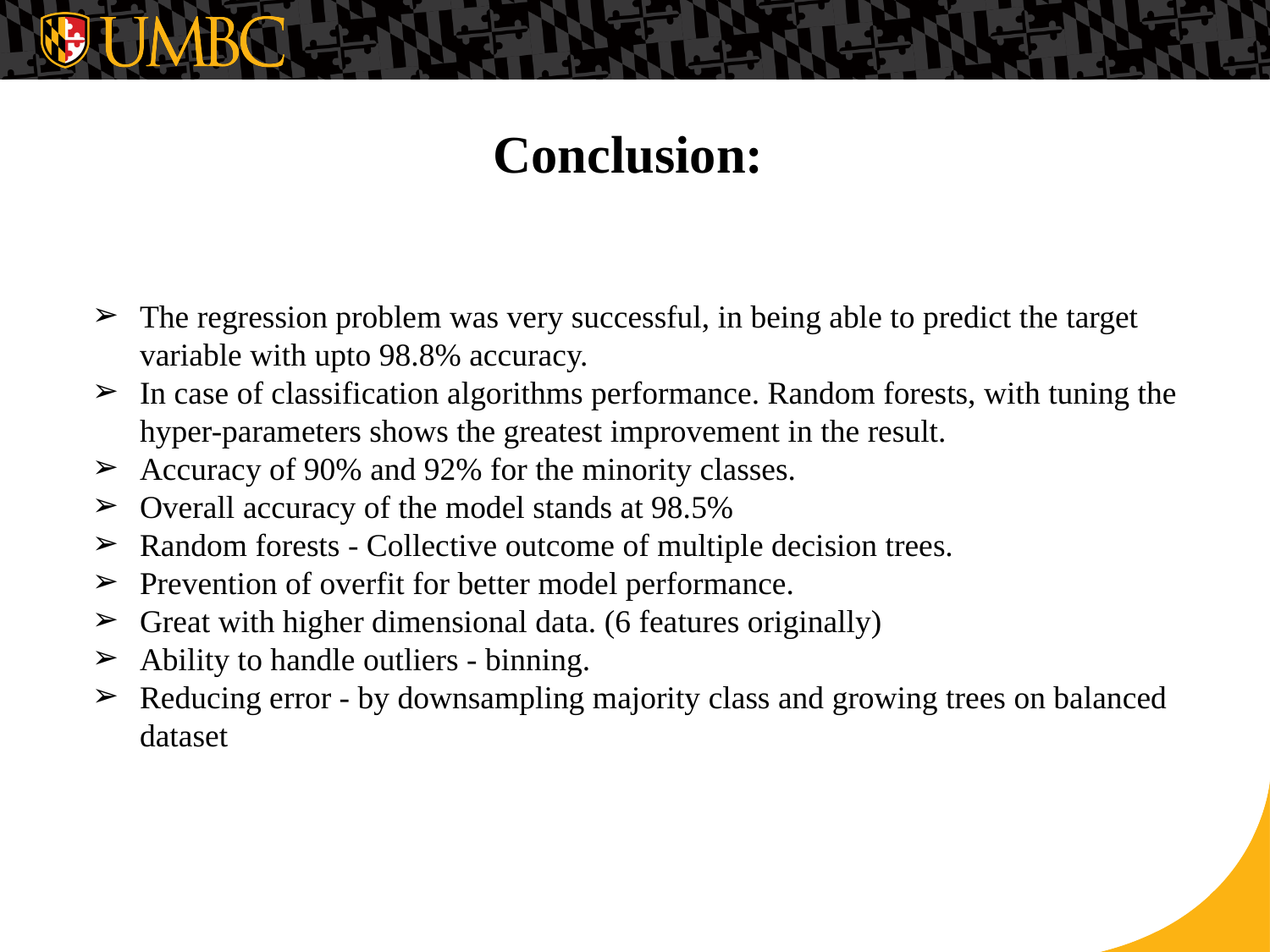

# Conclusion:

The regression problem was very successful, in being able to predict the target variable with upto 98.8% accuracy.
In case of classification algorithms performance. Random forests, with tuning the hyper-parameters shows the greatest improvement in the result.
Accuracy of 90% and 92% for the minority classes.
Overall accuracy of the model stands at 98.5%
Random forests - Collective outcome of multiple decision trees.
Prevention of overfit for better model performance.
Great with higher dimensional data. (6 features originally)
Ability to handle outliers - binning.
Reducing error - by downsampling majority class and growing trees on balanced dataset